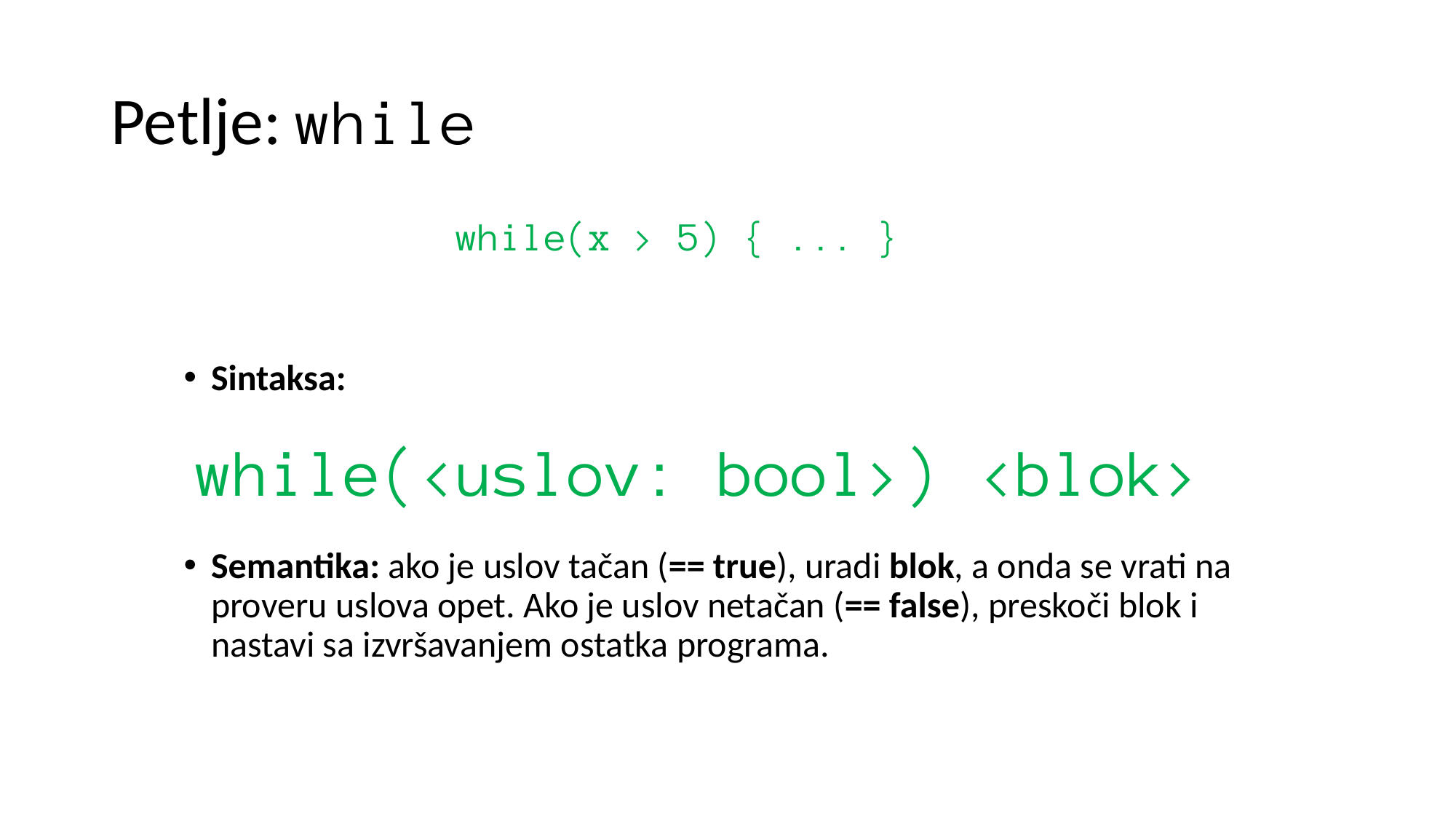

# Petlje: while
while(x > 5) { ... }

Sintaksa:

Semantika: ako je uslov tačan (== true), uradi blok, a onda se vrati na proveru uslova opet. Ako je uslov netačan (== false), preskoči blok i nastavi sa izvršavanjem ostatka programa.
while(<uslov: bool>) <blok>